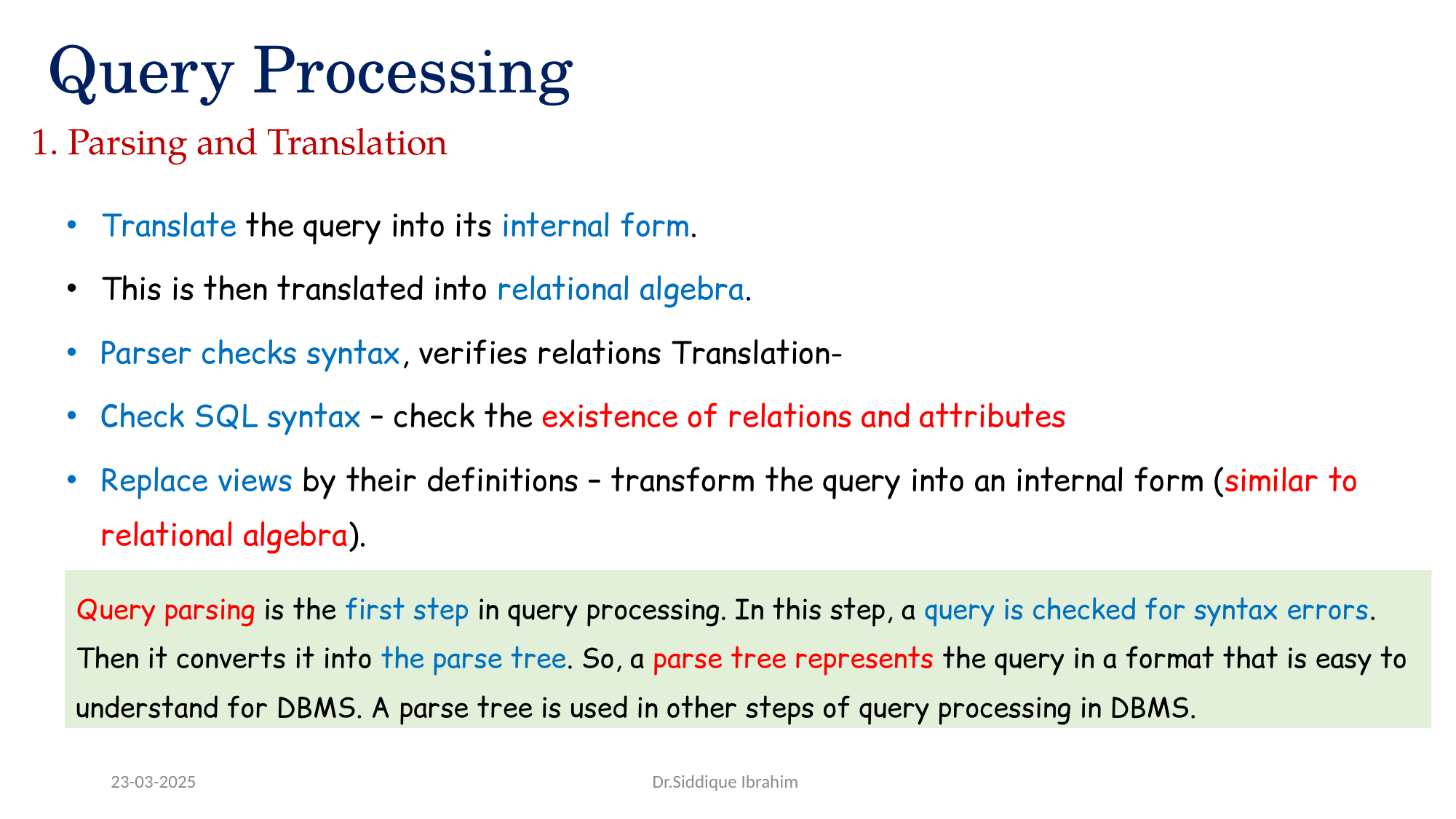

# Query Processing
1. Parsing and Translation
Translate the query into its internal form.
This is then translated into relational algebra.
Parser checks syntax, verifies relations Translation-
Check SQL syntax – check the existence of relations and attributes
Replace views by their definitions – transform the query into an internal form (similar to relational algebra).
Query parsing is the first step in query processing. In this step, a query is checked for syntax errors. Then it converts it into the parse tree. So, a parse tree represents the query in a format that is easy to understand for DBMS. A parse tree is used in other steps of query processing in DBMS.
23-03-2025
Dr.Siddique Ibrahim